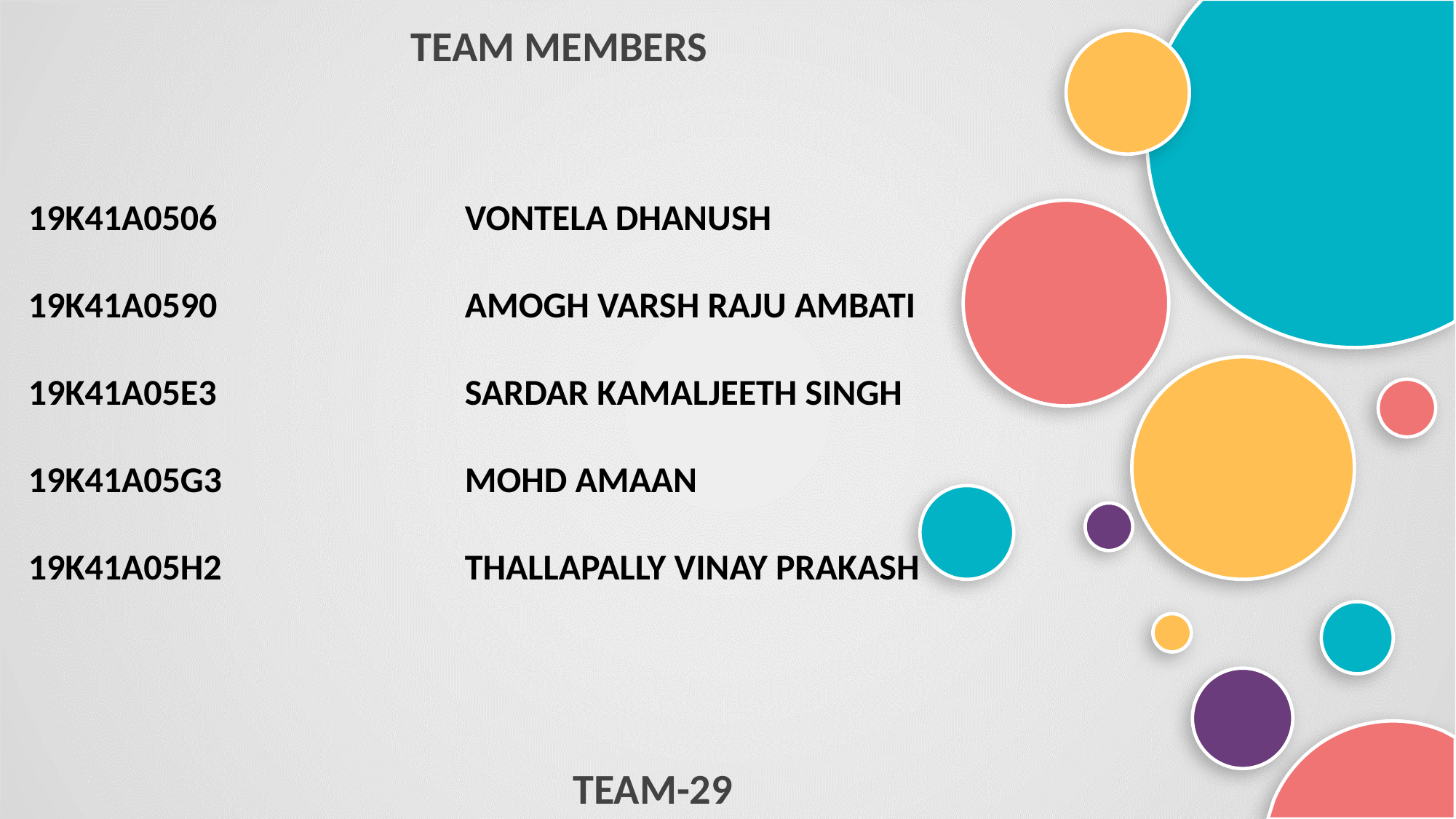

TEAM MEMBERS

19K41A0506			VONTELA DHANUSH

19K41A0590			AMOGH VARSH RAJU AMBATI

19K41A05E3			SARDAR KAMALJEETH SINGH

19K41A05G3			MOHD AMAAN

19K41A05H2			THALLAPALLY VINAY PRAKASH

TEAM-29